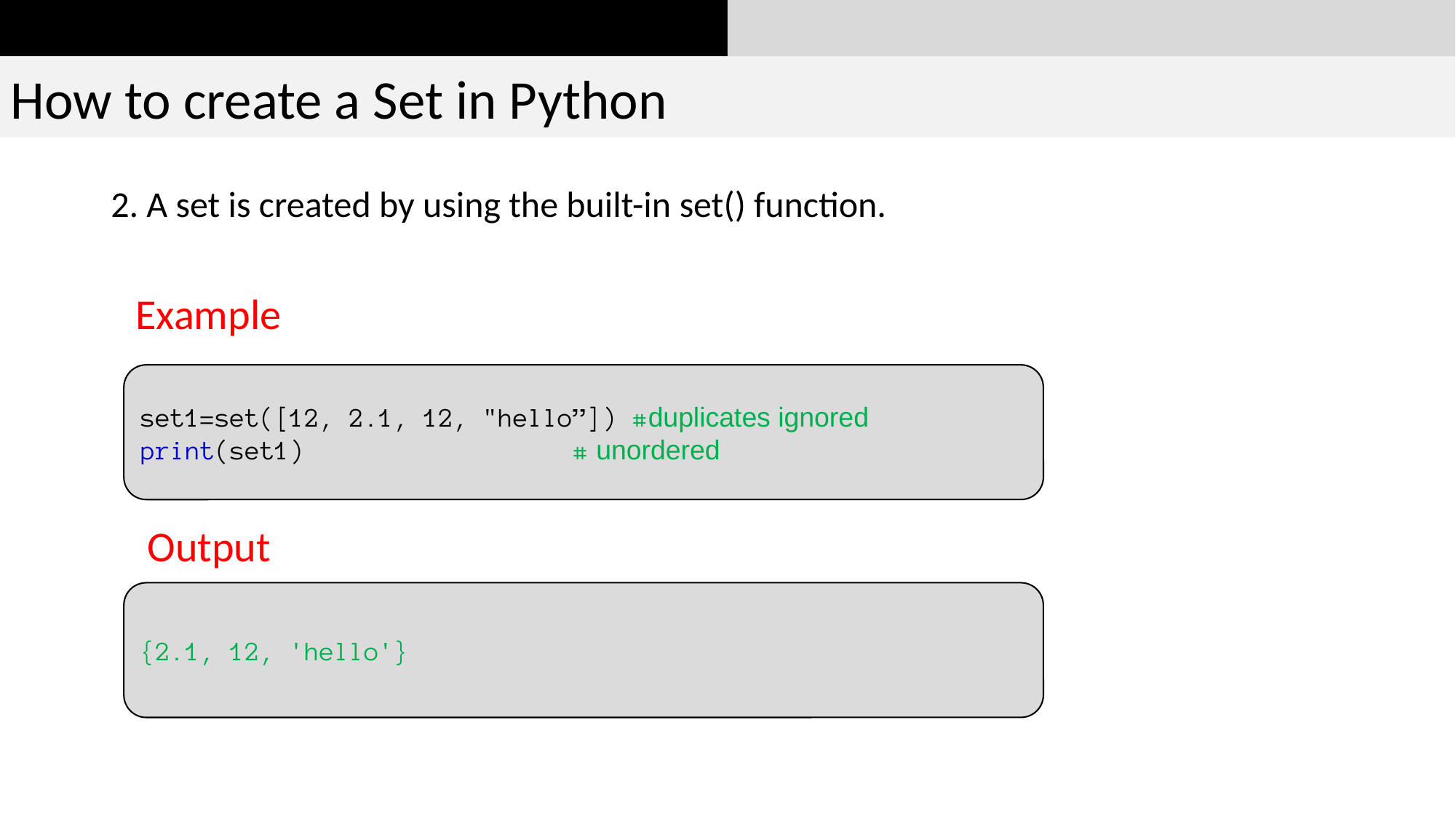

How to create a Set in Python
2. A set is created by using the built-in set() function.

Example
set1=set([12, 2.1, 12, "hello”]) #duplicates ignored
print(set1)                  # unordered
Output
{2.1, 12, 'hello'}